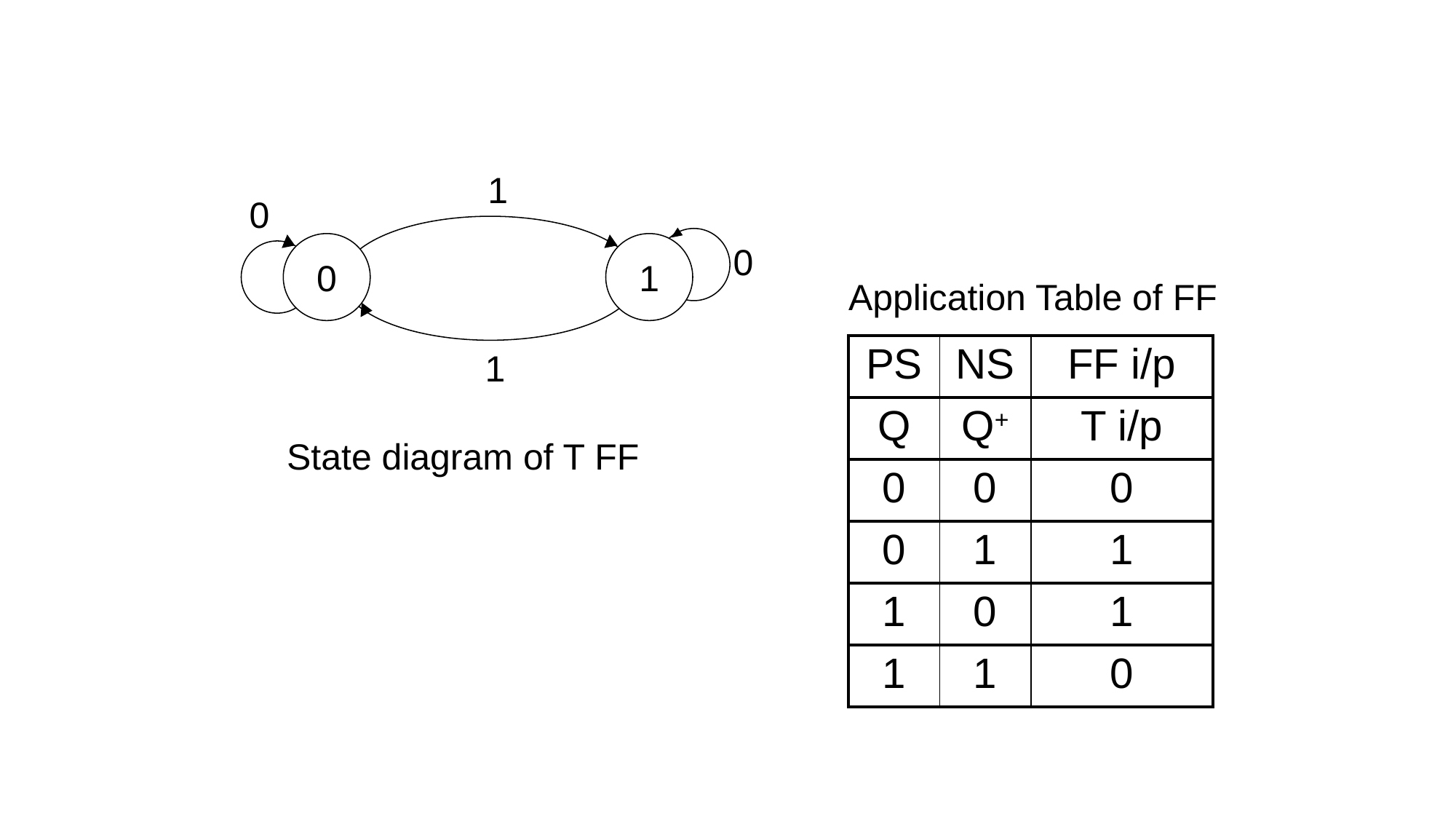

1
0

0
1
0

1
State diagram of T FF
Application Table of FF
| PS | NS | FF i/p |
| --- | --- | --- |
| Q | Q+ | T i/p |
| 0 | 0 | 0 |
| 0 | 1 | 1 |
| 1 | 0 | 1 |
| 1 | 1 | 0 |